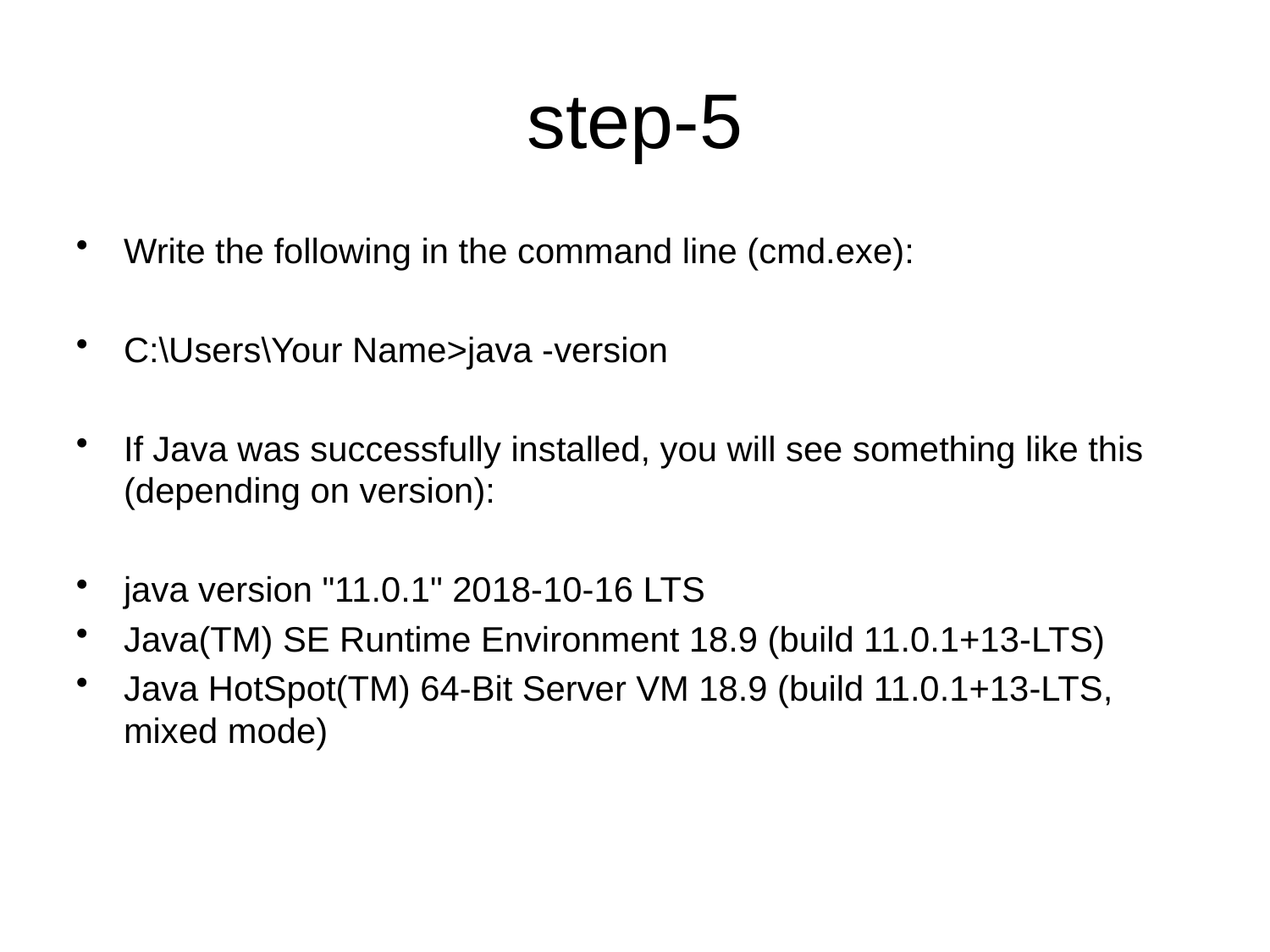

# step-5
Write the following in the command line (cmd.exe):

C:\Users\Your Name>java -version

If Java was successfully installed, you will see something like this (depending on version):

java version "11.0.1" 2018-10-16 LTS
Java(TM) SE Runtime Environment 18.9 (build 11.0.1+13-LTS)
Java HotSpot(TM) 64-Bit Server VM 18.9 (build 11.0.1+13-LTS, mixed mode)